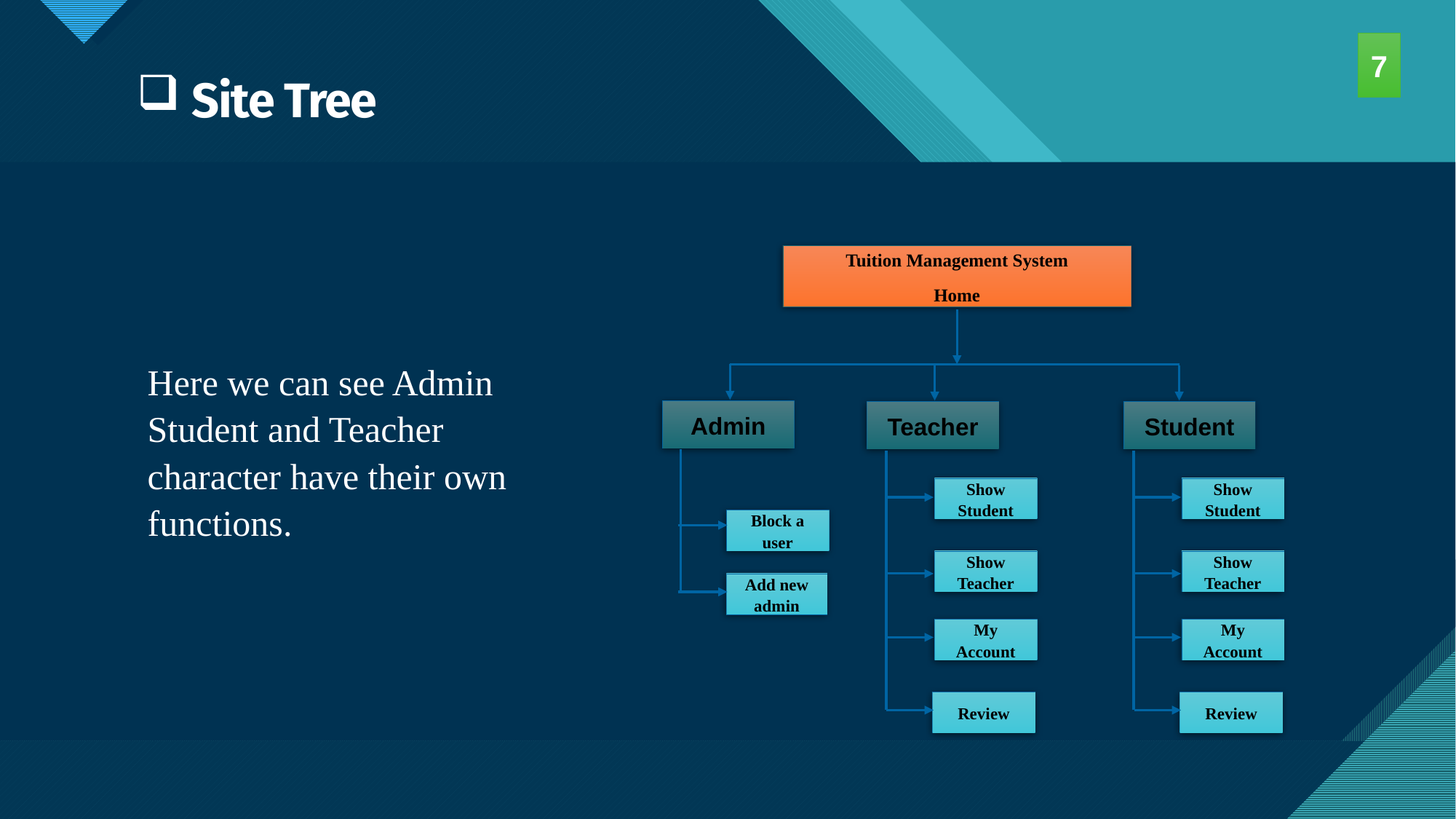

7
# Site Tree
Tuition Management System
Home
Here we can see Admin Student and Teacher character have their own functions.
Admin
Teacher
Student
Show Student
Show Student
Block a user
Show Teacher
Show Teacher
Add new admin
My Account
My Account
Review
Review